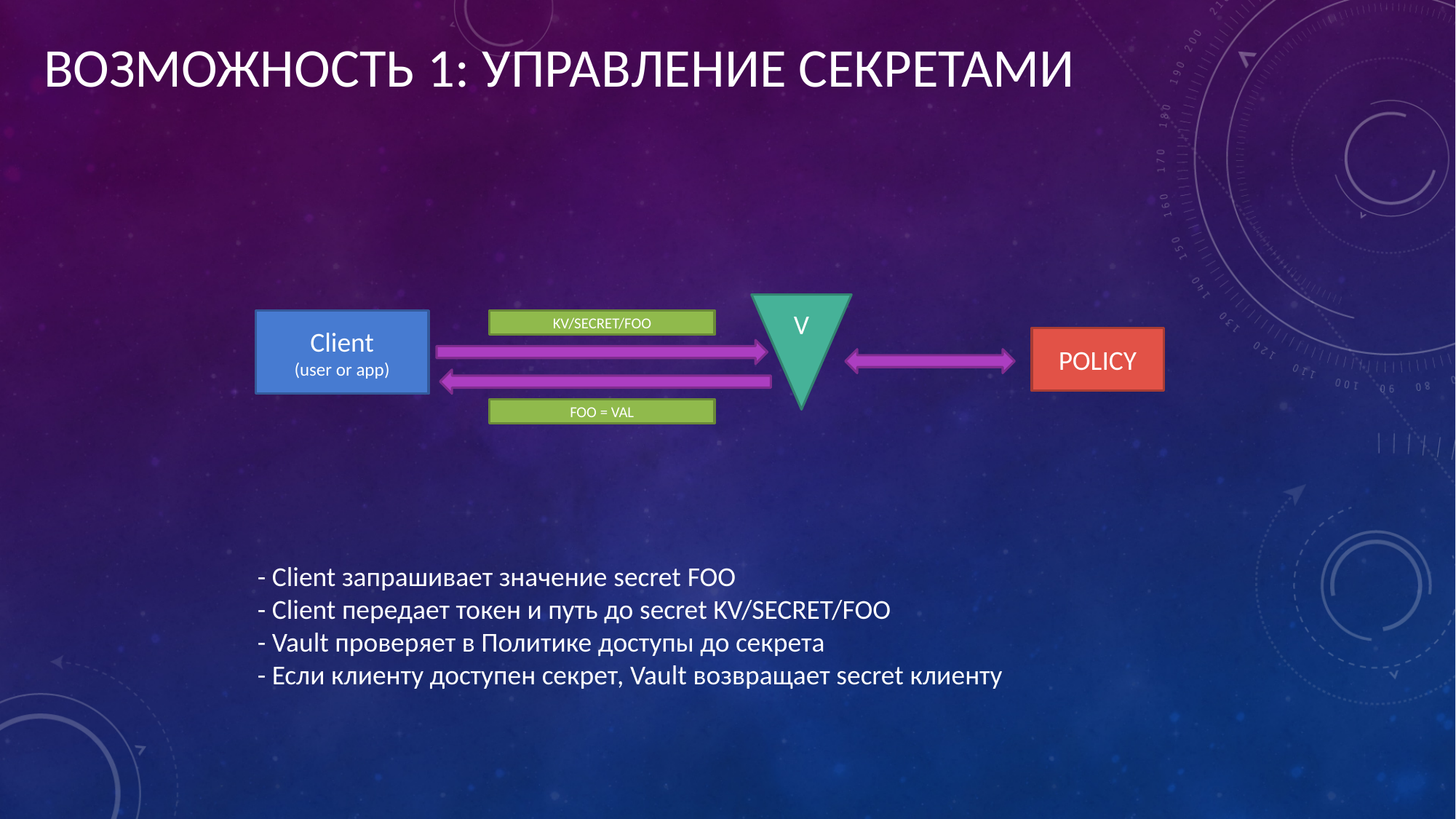

# Возможность 1: управление секретами
V
Client
(user or app)
KV/SECRET/FOO
POLICY

FOO = VAL
- Client запрашивает значение secret FOO
- Client передает токен и путь до secret KV/SECRET/FOO
- Vault проверяет в Политике доступы до секрета
- Если клиенту доступен секрет, Vault возвращает secret клиенту